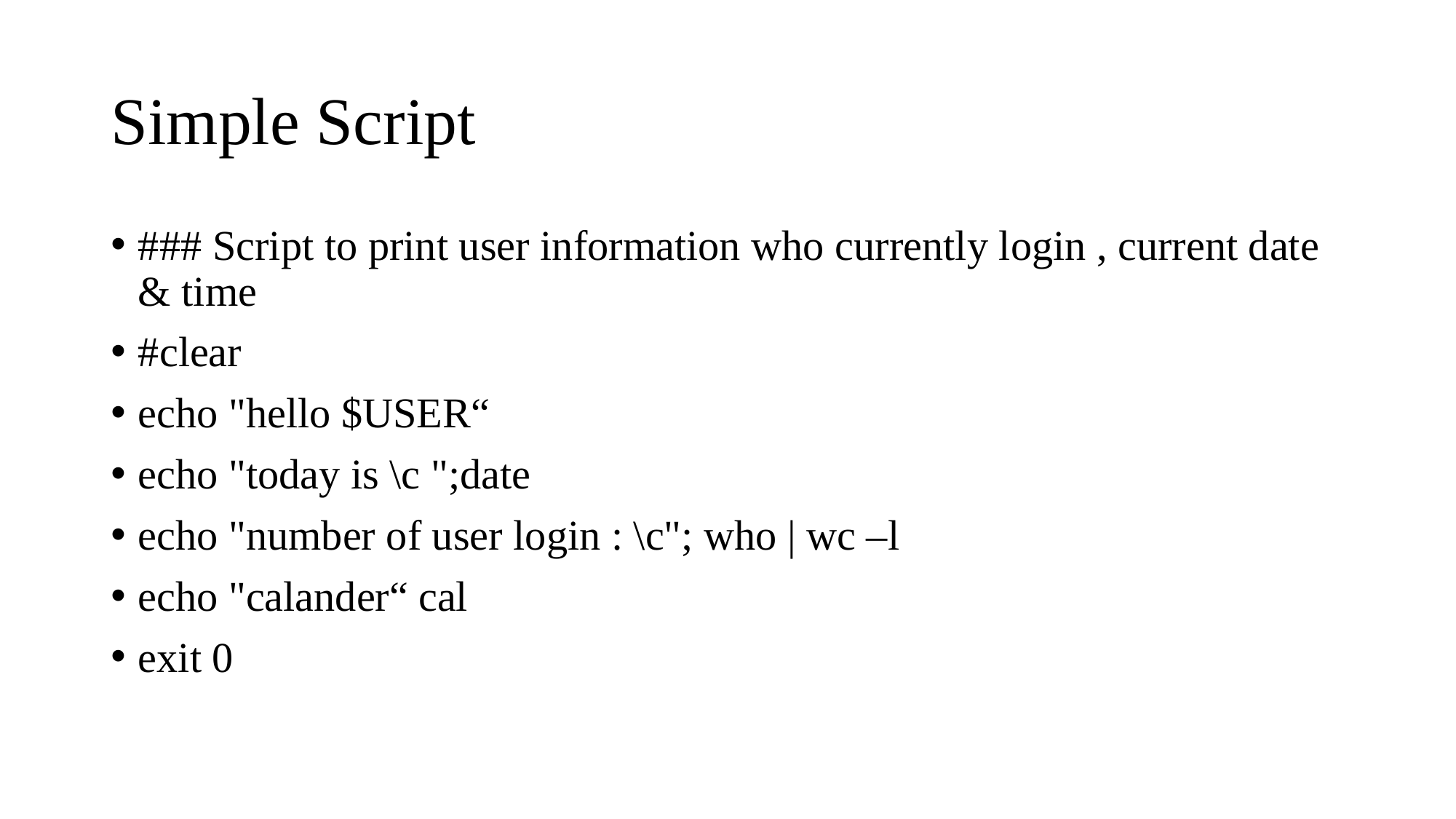

# Simple Script
### Script to print user information who currently login , current date & time
#clear
echo "hello $USER“
echo "today is \c ";date
echo "number of user login : \c"; who | wc –l
echo "calander“ cal
exit 0